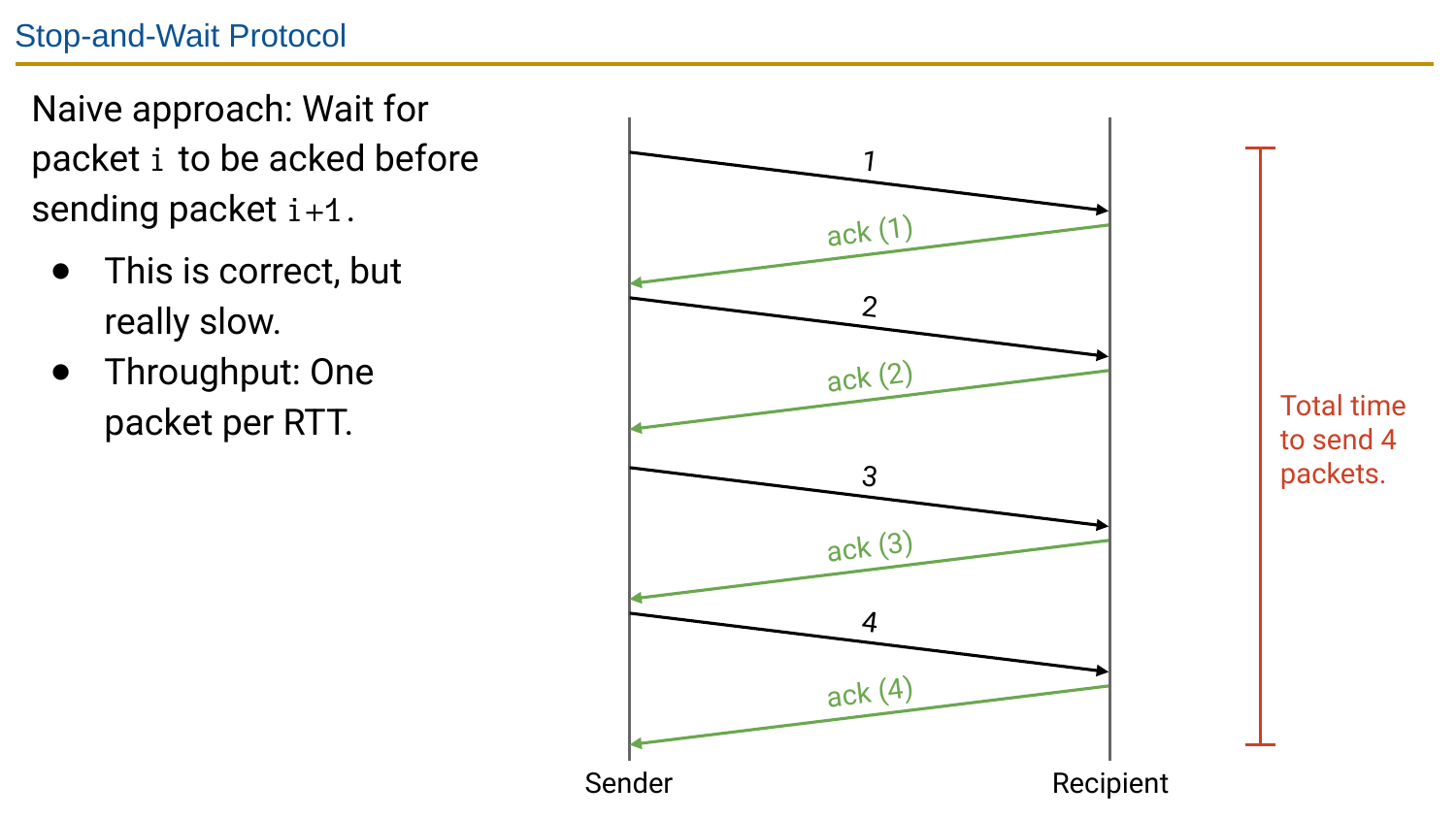

# Stop-and-Wait Protocol
Naive approach: Wait for packet i to be acked before sending packet i+1.
This is correct, but really slow.
Throughput: One packet per RTT.
1
ack (1)
2
ack (2)
Total time to send 4 packets.
3
ack (3)
4
ack (4)
Sender
Recipient